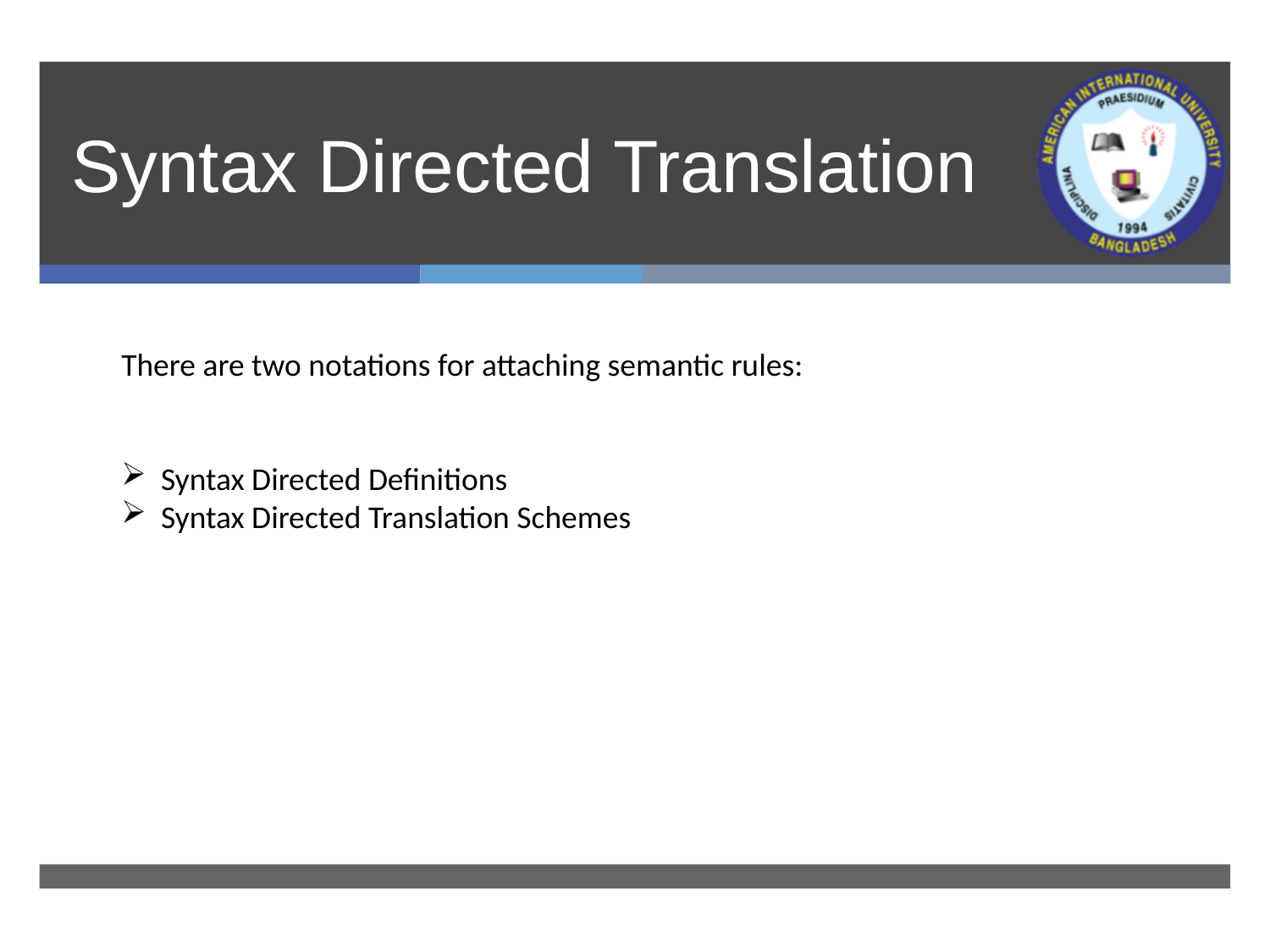

# Syntax Directed Translation
There are two notations for attaching semantic rules:

Syntax Directed Definitions
Syntax Directed Translation Schemes